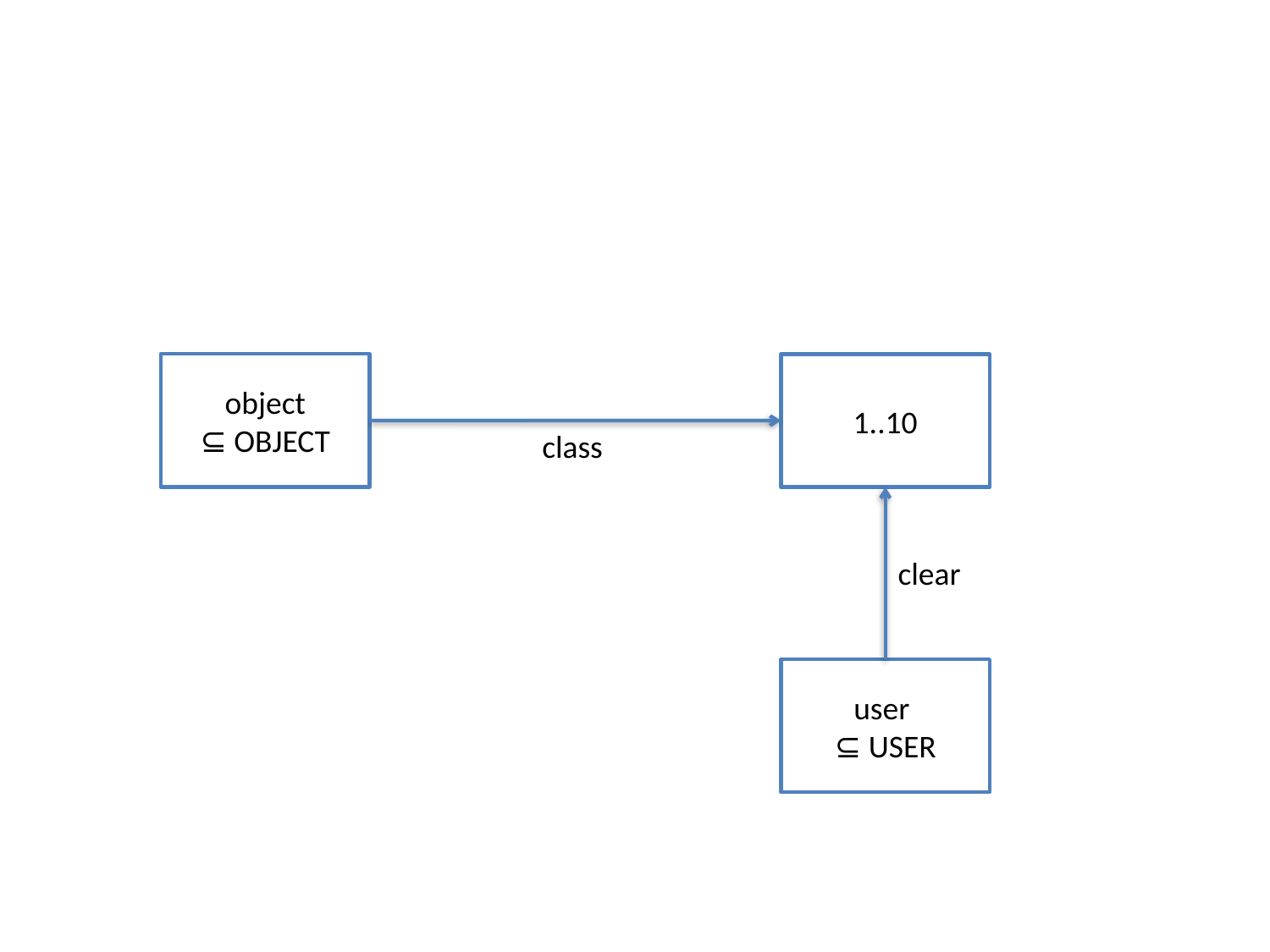

object
⊆ OBJECT
1..10
class
clear
user
⊆ USER